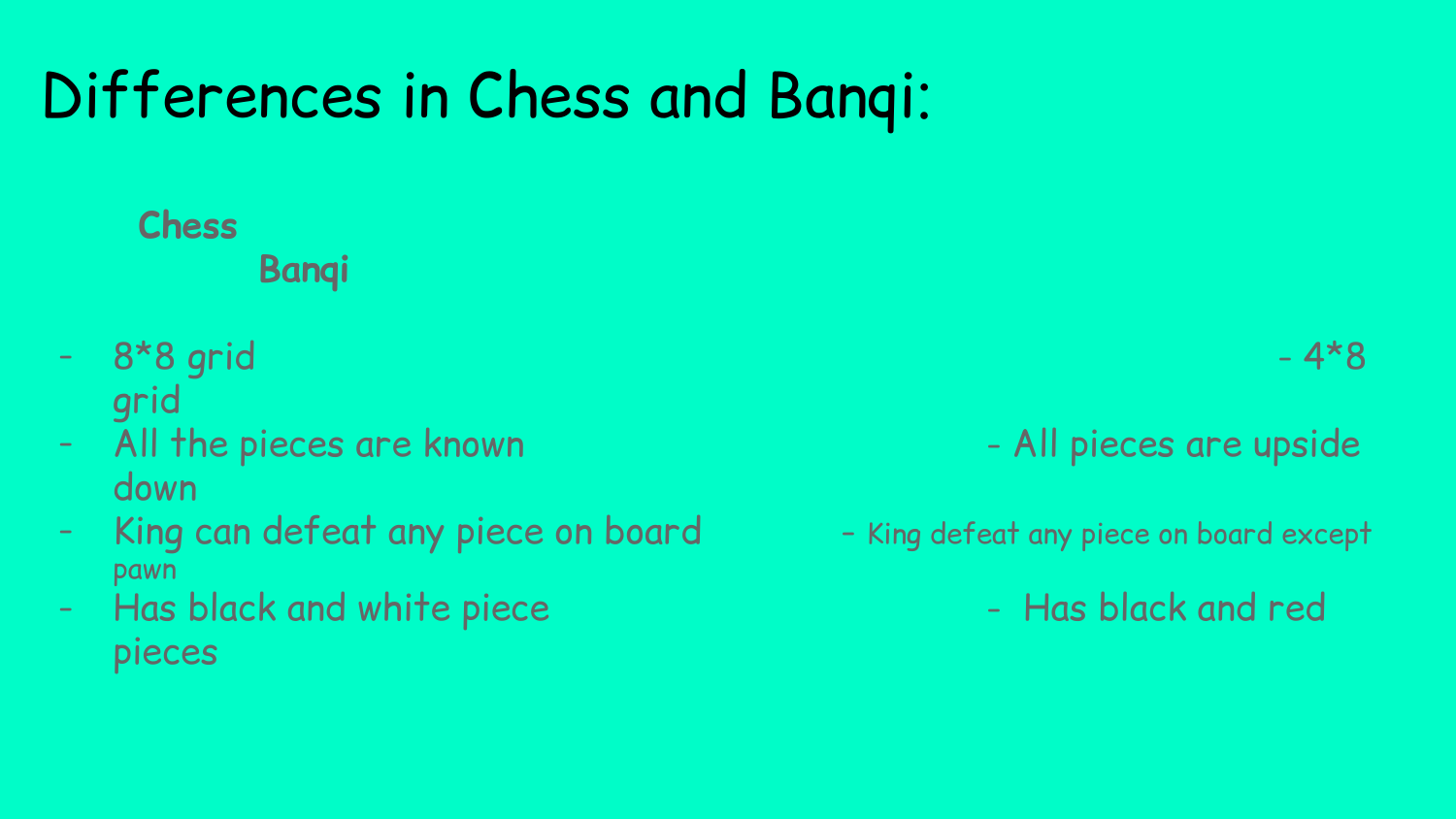

Differences in Chess and Banqi:

  Chess									Banqi

8*8 grid								- 4*8 grid
All the pieces are known				- All pieces are upside down
King can defeat any piece on board	- King defeat any piece on board except pawn
Has black and white piece			-  Has black and red pieces